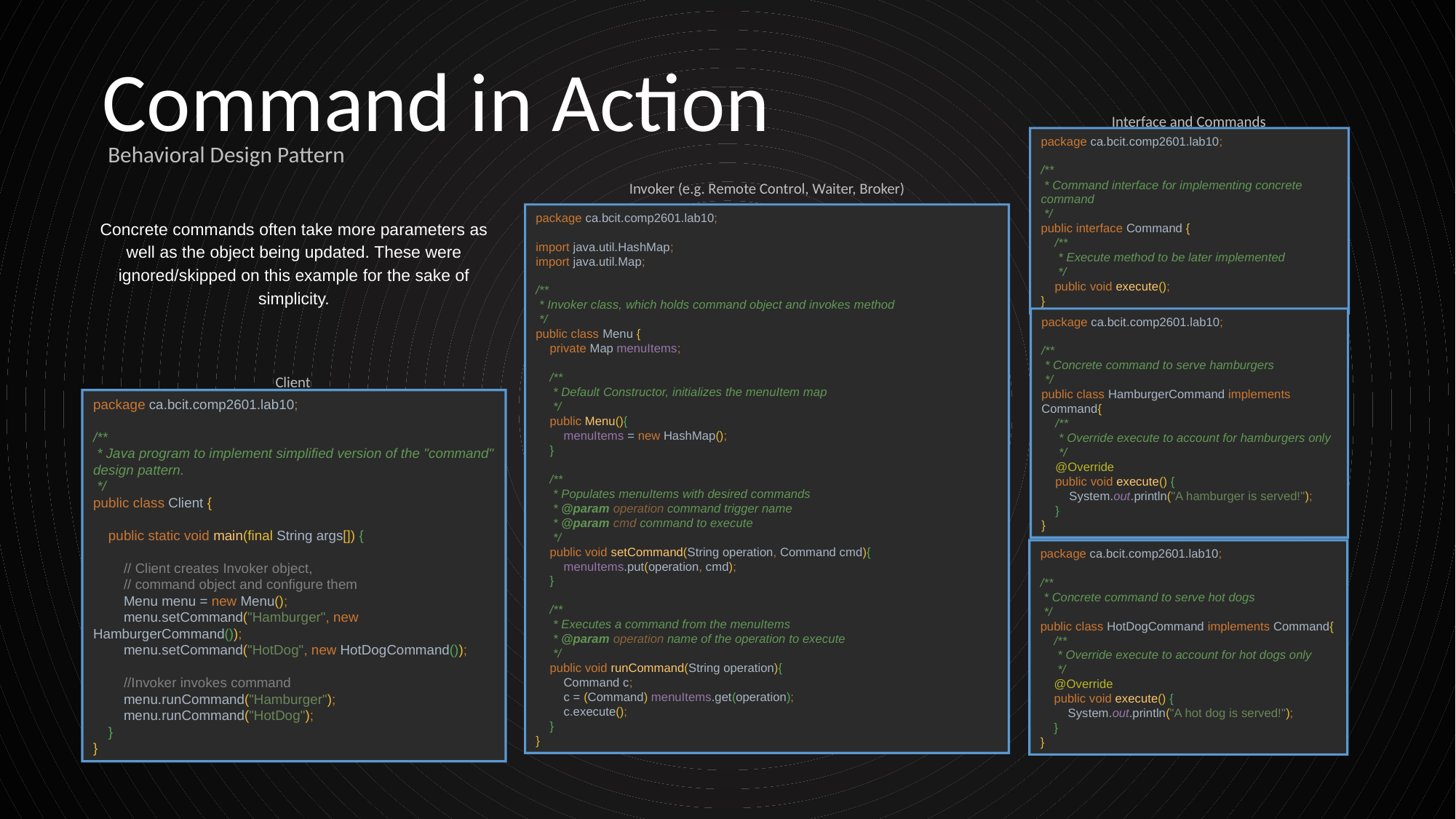

# Command in Action
Interface and Commands
Behavioral Design Pattern
package ca.bcit.comp2601.lab10;
/**
 * Command interface for implementing concrete command
 */
public interface Command {
    /**
     * Execute method to be later implemented
     */
    public void execute();
}
Invoker (e.g. Remote Control, Waiter, Broker)
Concrete commands often take more parameters as well as the object being updated. These were ignored/skipped on this example for the sake of simplicity.
package ca.bcit.comp2601.lab10;
import java.util.HashMap;
import java.util.Map;
/**
 * Invoker class, which holds command object and invokes method
 */
public class Menu {
    private Map menuItems;
    /**
     * Default Constructor, initializes the menuItem map
     */
    public Menu(){
        menuItems = new HashMap();
    }
    /**
     * Populates menuItems with desired commands
     * @param operation command trigger name
     * @param cmd command to execute
     */
    public void setCommand(String operation, Command cmd){
        menuItems.put(operation, cmd);
    }
    /**
     * Executes a command from the menuItems
     * @param operation name of the operation to execute
     */
    public void runCommand(String operation){
        Command c;
        c = (Command) menuItems.get(operation);
        c.execute();
    }
}
package ca.bcit.comp2601.lab10;
/**
 * Concrete command to serve hamburgers
 */
public class HamburgerCommand implements Command{
    /**
     * Override execute to account for hamburgers only
     */
    @Override
    public void execute() {
        System.out.println("A hamburger is served!");
    }
}
Client
package ca.bcit.comp2601.lab10;
/**
 * Java program to implement simplified version of the "command" design pattern.
 */
public class Client {
    public static void main(final String args[]) {
        // Client creates Invoker object,
        // command object and configure them
        Menu menu = new Menu();
        menu.setCommand("Hamburger", new HamburgerCommand());
        menu.setCommand("HotDog", new HotDogCommand());
        //Invoker invokes command
        menu.runCommand("Hamburger");
        menu.runCommand("HotDog");
    }
}
package ca.bcit.comp2601.lab10;
/**
 * Concrete command to serve hot dogs
 */
public class HotDogCommand implements Command{
    /**
     * Override execute to account for hot dogs only
     */
    @Override
    public void execute() {
        System.out.println("A hot dog is served!");
    }
}